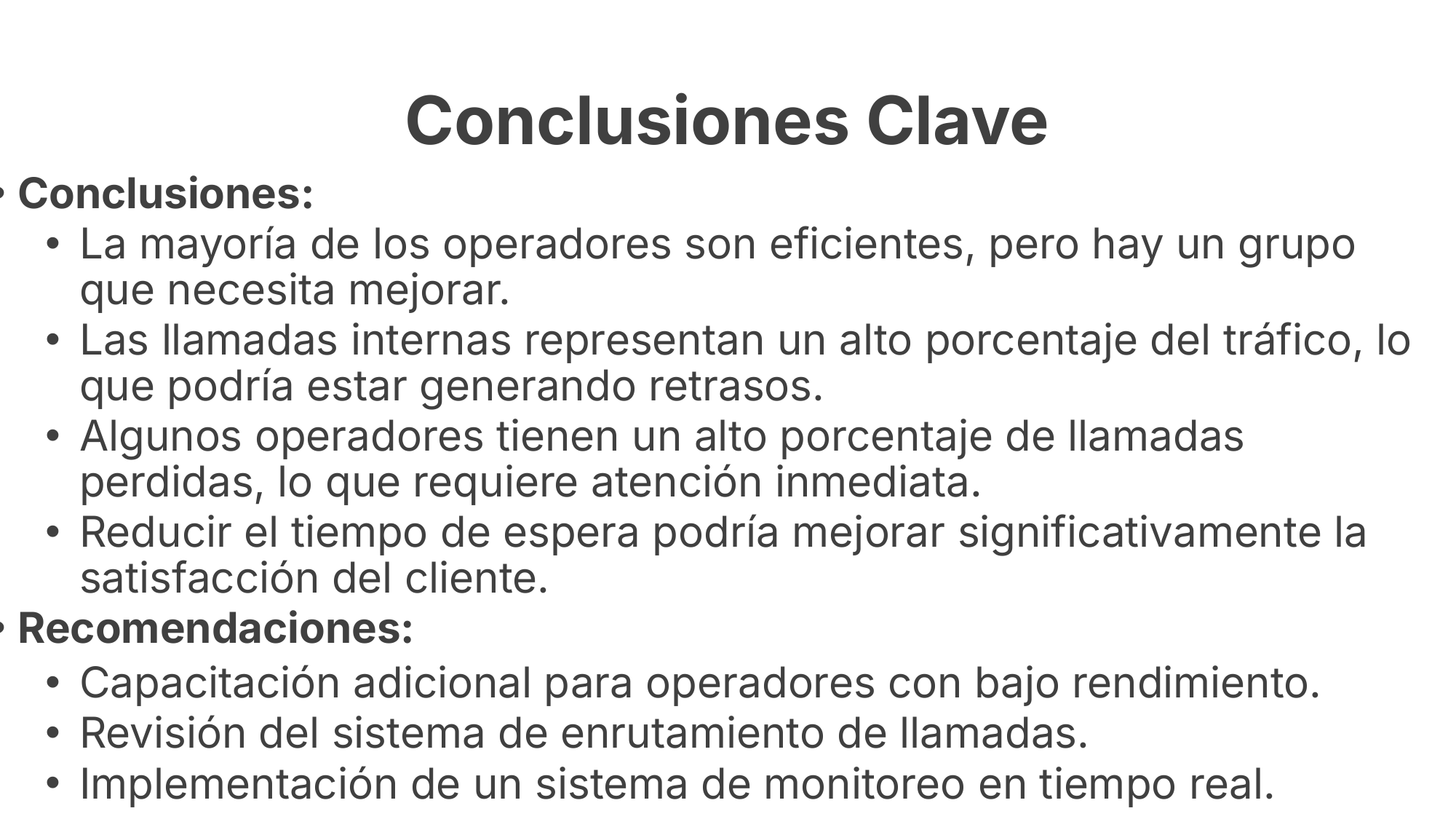

# Conclusiones Clave
Conclusiones:
La mayoría de los operadores son eficientes, pero hay un grupo que necesita mejorar.
Las llamadas internas representan un alto porcentaje del tráfico, lo que podría estar generando retrasos.
Algunos operadores tienen un alto porcentaje de llamadas perdidas, lo que requiere atención inmediata.
Reducir el tiempo de espera podría mejorar significativamente la satisfacción del cliente.
Recomendaciones:
Capacitación adicional para operadores con bajo rendimiento.
Revisión del sistema de enrutamiento de llamadas.
Implementación de un sistema de monitoreo en tiempo real.